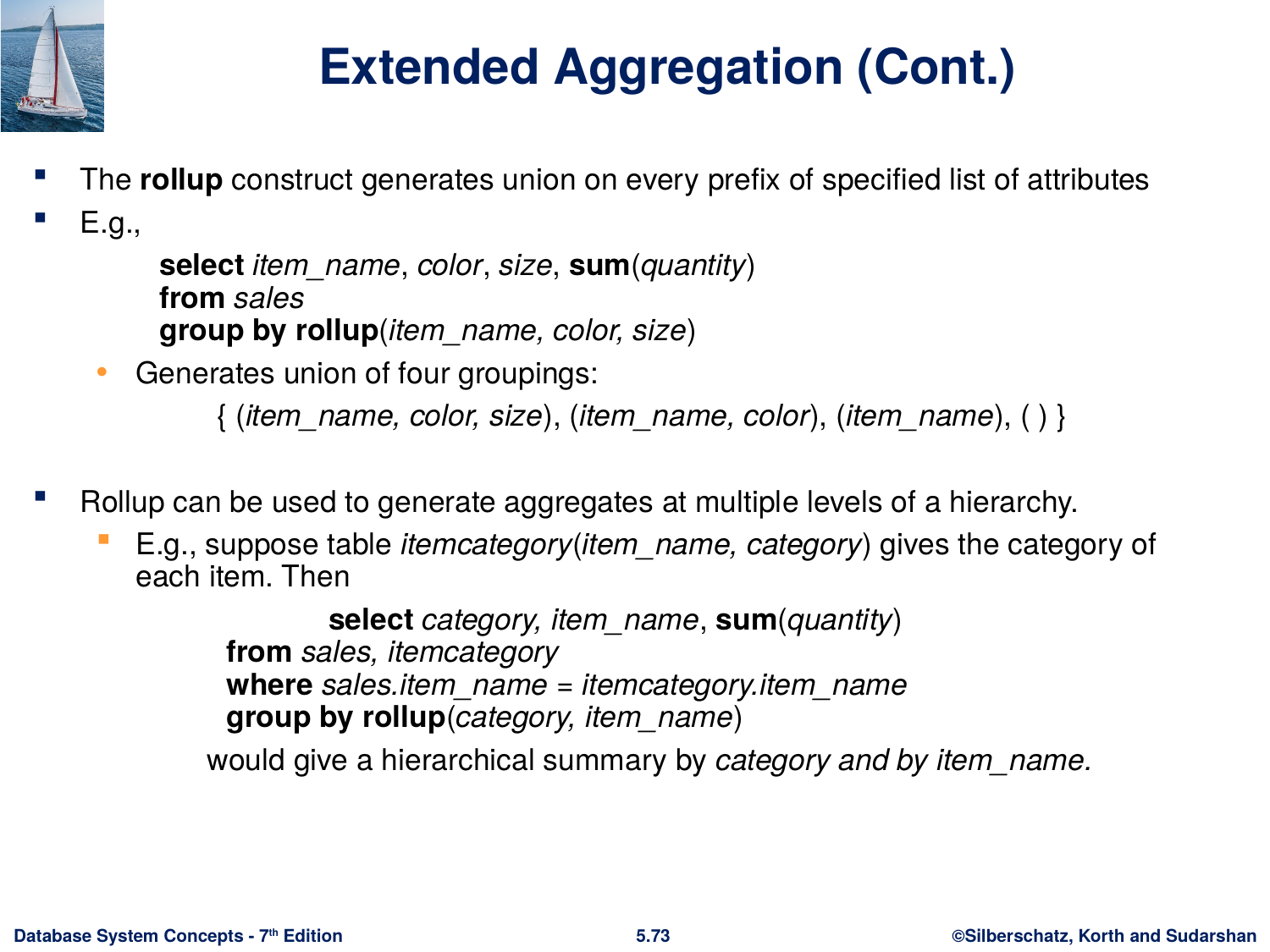

Extended Aggregation (Cont.)
The rollup construct generates union on every prefix of specified list of attributes
E.g.,
	select item_name, color, size, sum(quantity)
	from sales
	group by rollup(item_name, color, size)
Generates union of four groupings:
	       { (item_name, color, size), (item_name, color), (item_name), ( ) }

Rollup can be used to generate aggregates at multiple levels of a hierarchy.
E.g., suppose table itemcategory(item_name, category) gives the category of each item. Then
	        select category, item_name, sum(quantity)
           from sales, itemcategory
           where sales.item_name = itemcategory.item_name
           group by rollup(category, item_name)
		would give a hierarchical summary by category and by item_name.